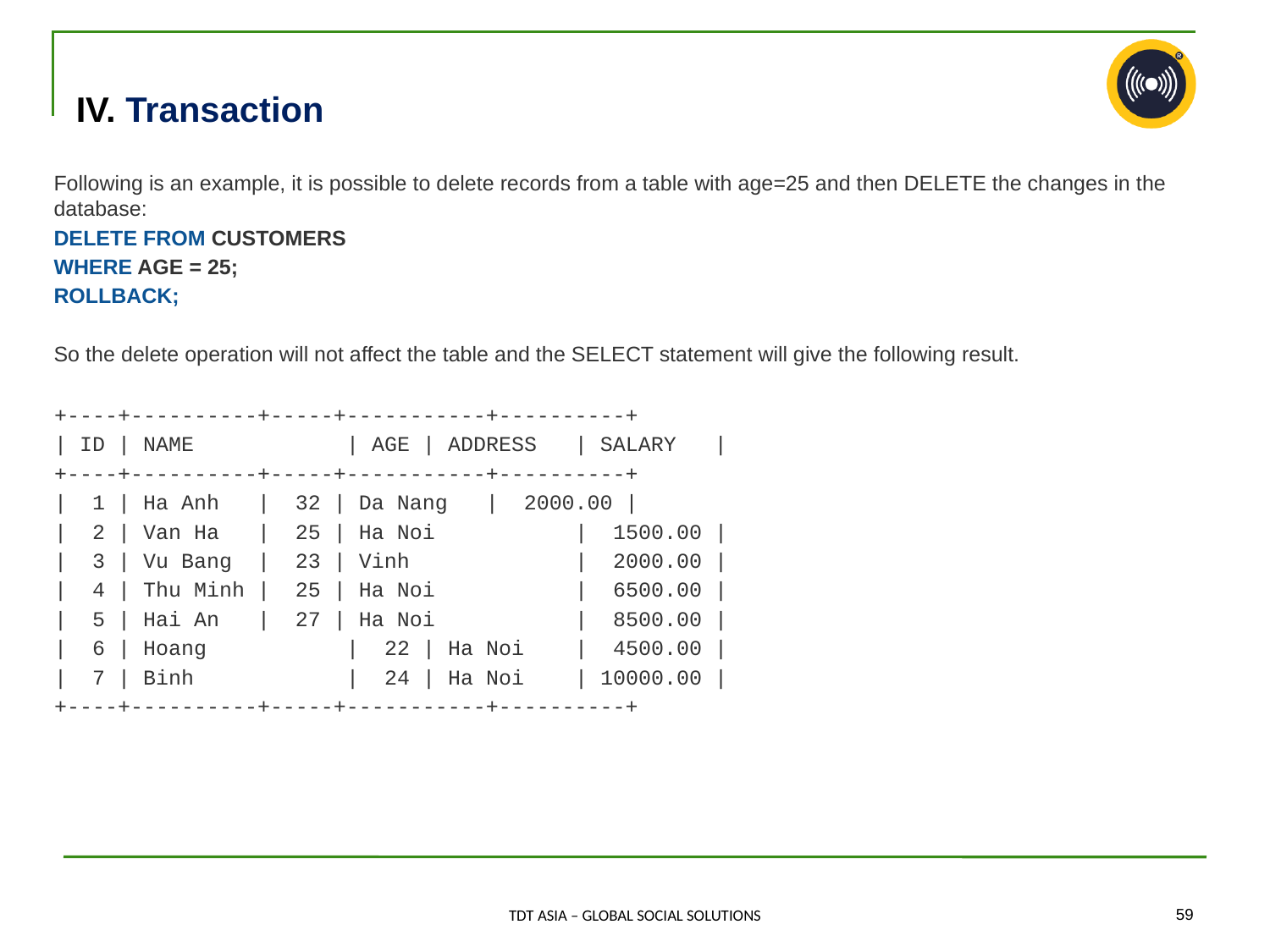

# IV. Transaction
Following is an example, it is possible to delete records from a table with age=25 and then DELETE the changes in the database:
DELETE FROM CUSTOMERS
WHERE AGE = 25;
ROLLBACK;

So the delete operation will not affect the table and the SELECT statement will give the following result.
+----+----------+-----+-----------+----------+
| ID | NAME 	   | AGE | ADDRESS   | SALARY   |
+----+----------+-----+-----------+----------+
|  1 | Ha Anh   |  32 | Da Nang   |  2000.00 |
|  2 | Van Ha   |  25 | Ha Noi	 |  1500.00 |
|  3 | Vu Bang  |  23 | Vinh  	 |  2000.00 |
|  4 | Thu Minh |  25 | Ha Noi	 |  6500.00 |
|  5 | Hai An   |  27 | Ha Noi	 |  8500.00 |
|  6 | Hoang	   |  22 | Ha Noi	 |  4500.00 |
|  7 | Binh 	   |  24 | Ha Noi	 | 10000.00 |
+----+----------+-----+-----------+----------+
59
TDT ASIA – GLOBAL SOCIAL SOLUTIONS